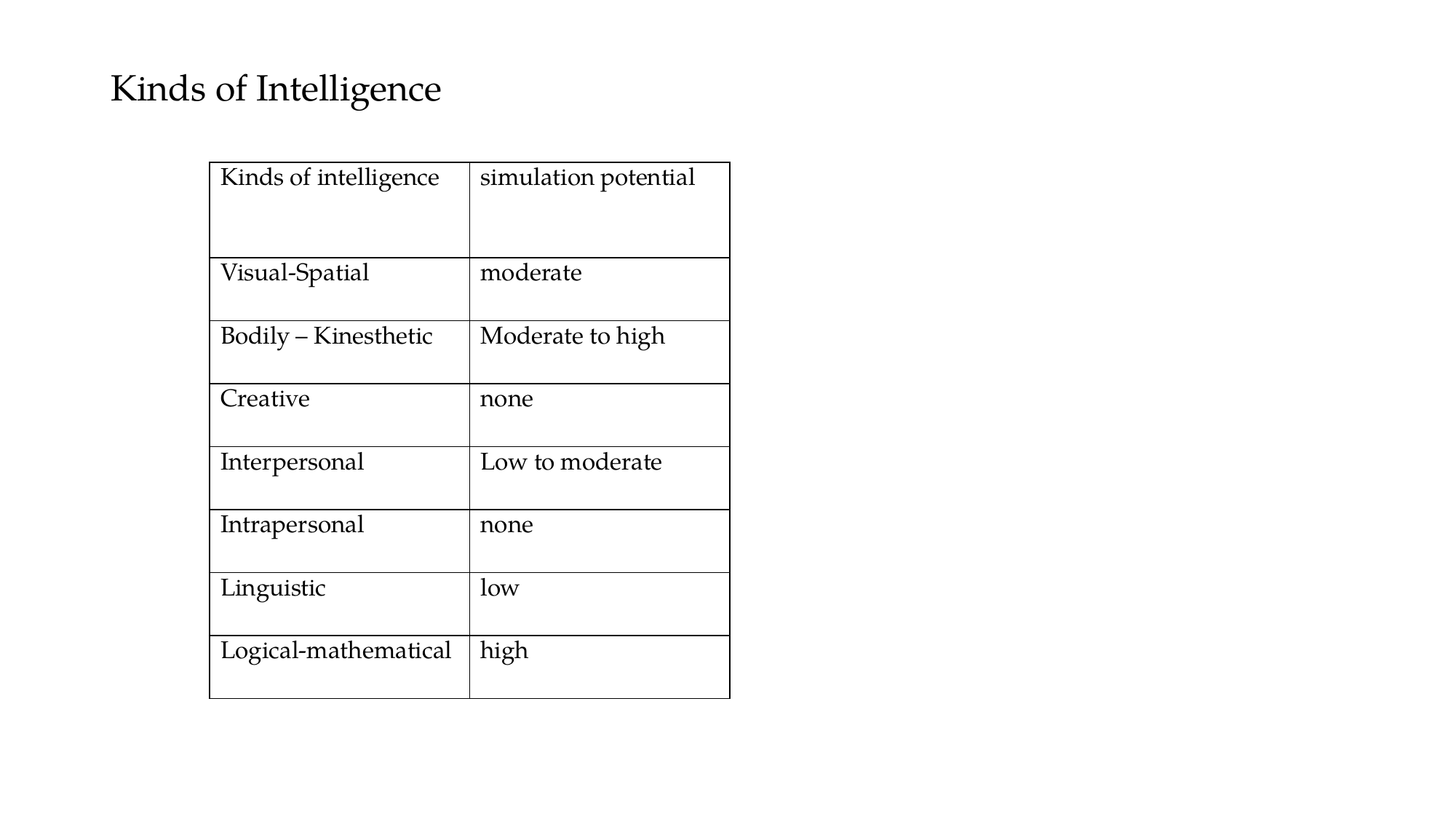

# Kinds of Intelligence

| Kinds of intelligence | simulation potential |
| --- | --- |
| Visual-Spatial | moderate |
| Bodily – Kinesthetic | Moderate to high |
| Creative | none |
| Interpersonal | Low to moderate |
| Intrapersonal | none |
| Linguistic | low |
| Logical-mathematical | high |